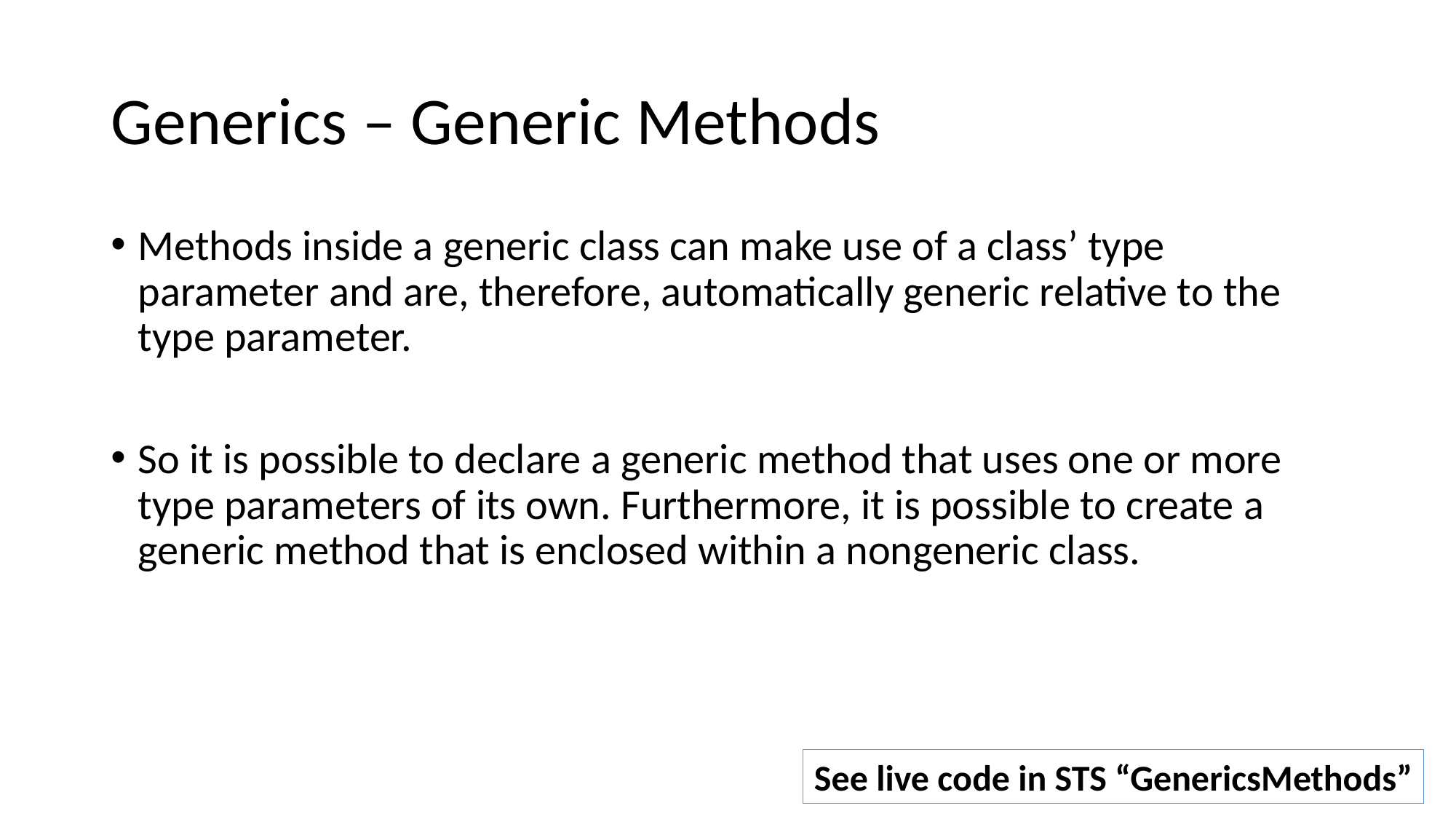

# Generics – Generic Methods
Methods inside a generic class can make use of a class’ type parameter and are, therefore, automatically generic relative to the type parameter.

So it is possible to declare a generic method that uses one or more type parameters of its own. Furthermore, it is possible to create a generic method that is enclosed within a nongeneric class.
See live code in STS “GenericsMethods”